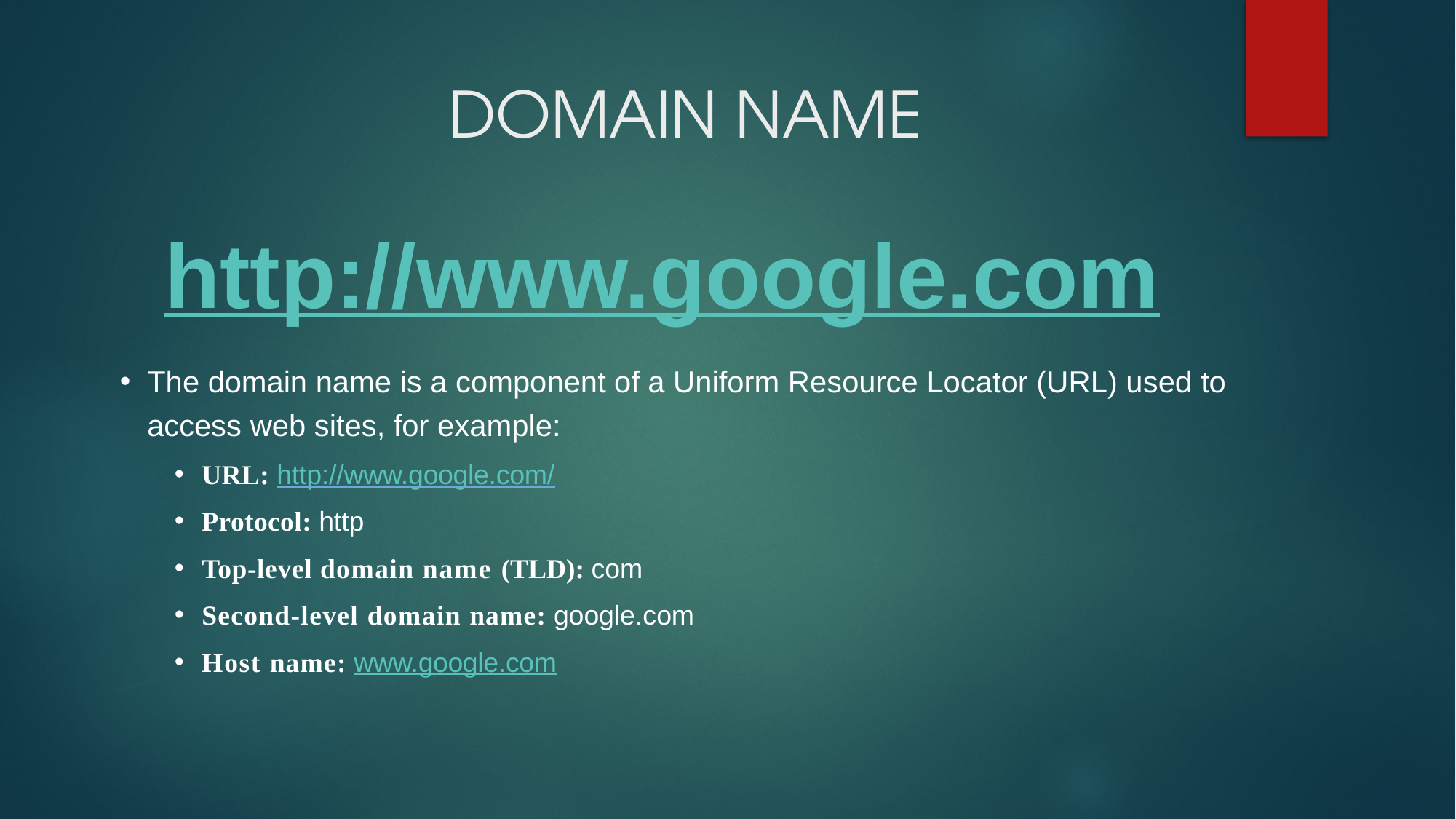

# DOMAIN NAME
http://www.google.com
The domain name is a component of a Uniform Resource Locator (URL) used to  access web sites, for example:
URL: http://www.google.com/
Protocol: http
Top-level domain name (TLD): com
Second-level domain name: google.com
Host name: www.google.com